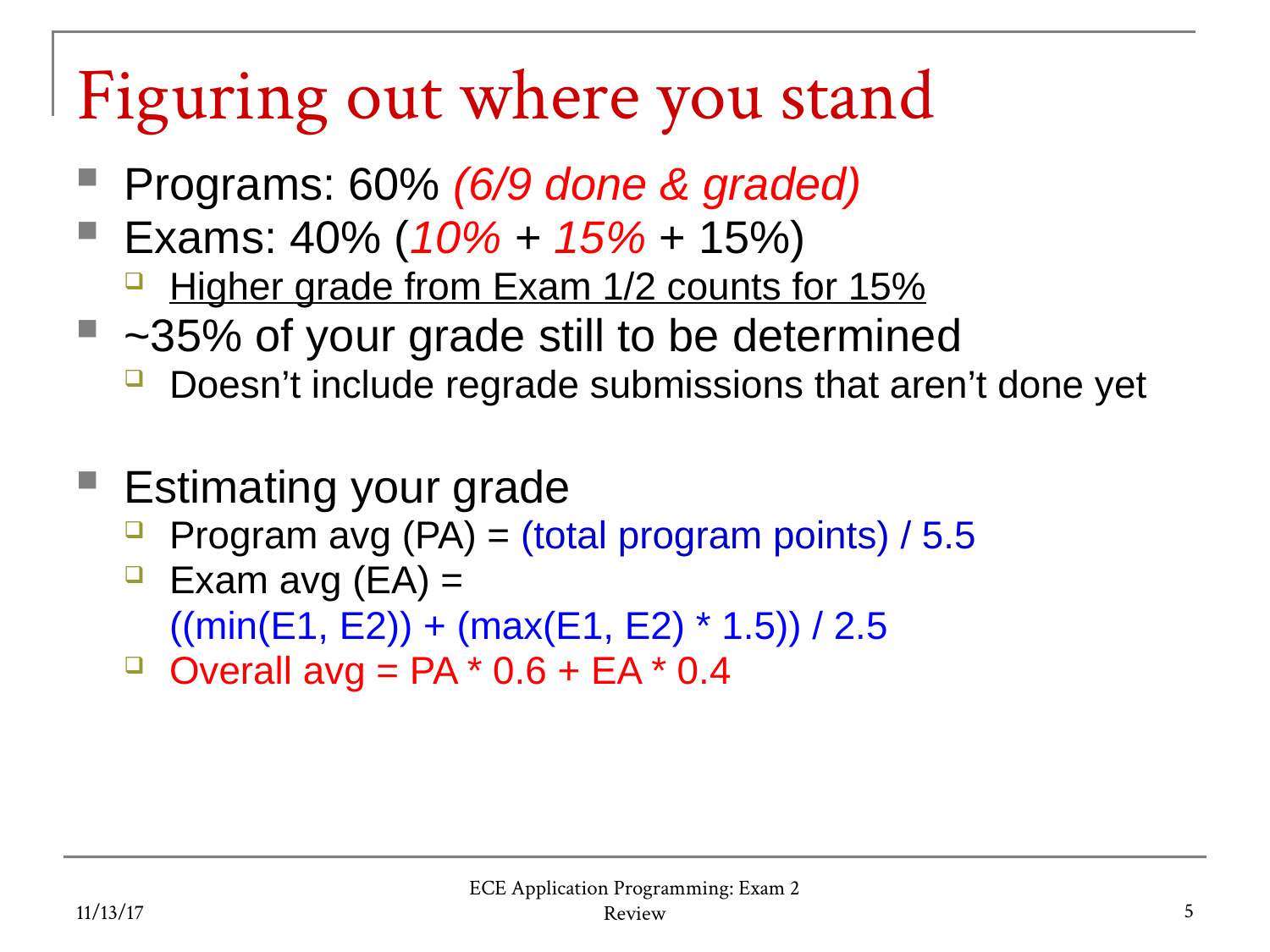

# Figuring out where you stand
Programs: 60% (6/9 done & graded)
Exams: 40% (10% + 15% + 15%)
Higher grade from Exam 1/2 counts for 15%
~35% of your grade still to be determined
Doesn’t include regrade submissions that aren’t done yet

Estimating your grade
Program avg (PA) = (total program points) / 5.5
Exam avg (EA) =
	((min(E1, E2)) + (max(E1, E2) * 1.5)) / 2.5
Overall avg = PA * 0.6 + EA * 0.4
11/13/17
5
ECE Application Programming: Exam 2 Review